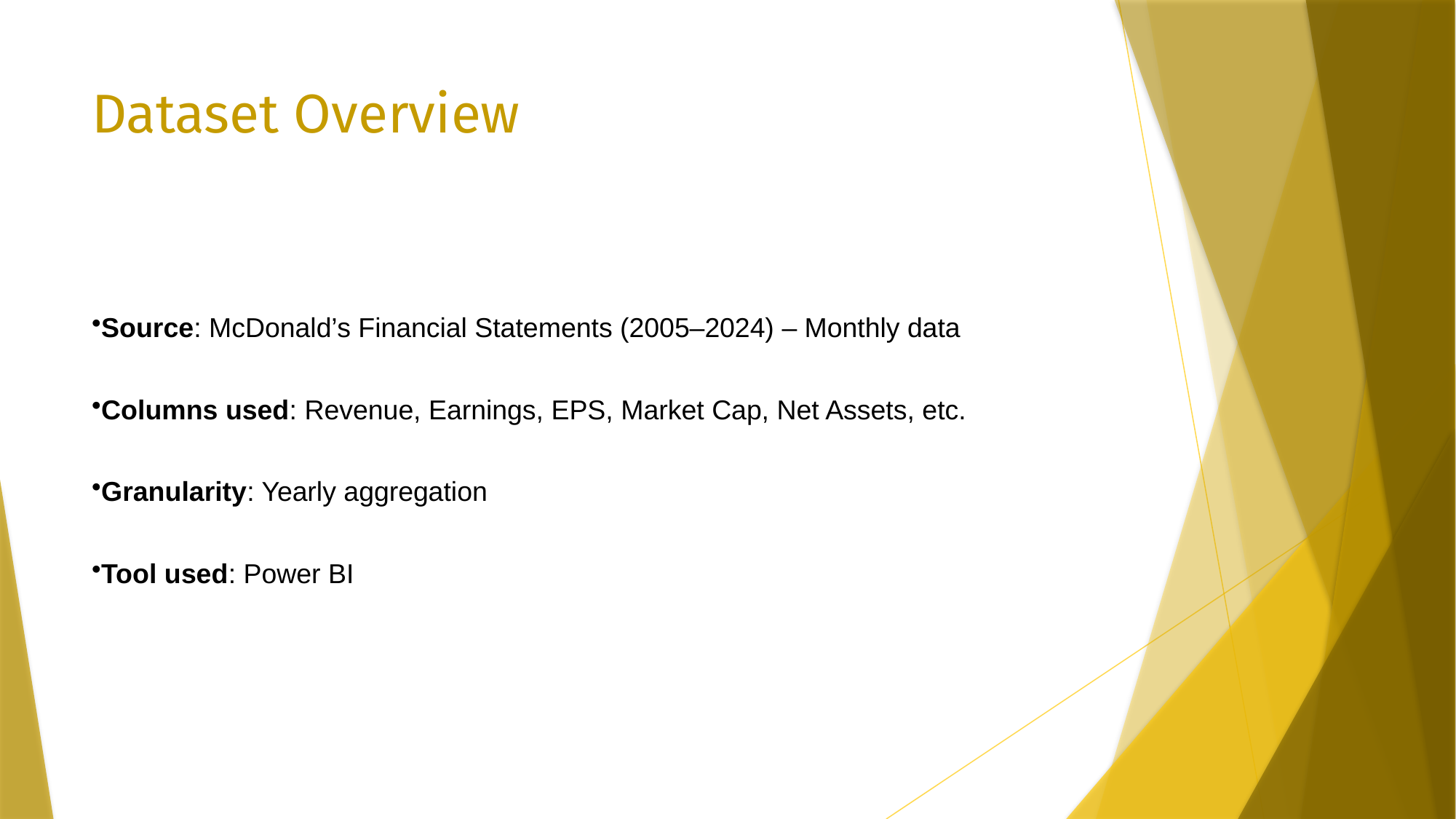

# Dataset Overview
Source: McDonald’s Financial Statements (2005–2024) – Monthly data
Columns used: Revenue, Earnings, EPS, Market Cap, Net Assets, etc.
Granularity: Yearly aggregation
Tool used: Power BI